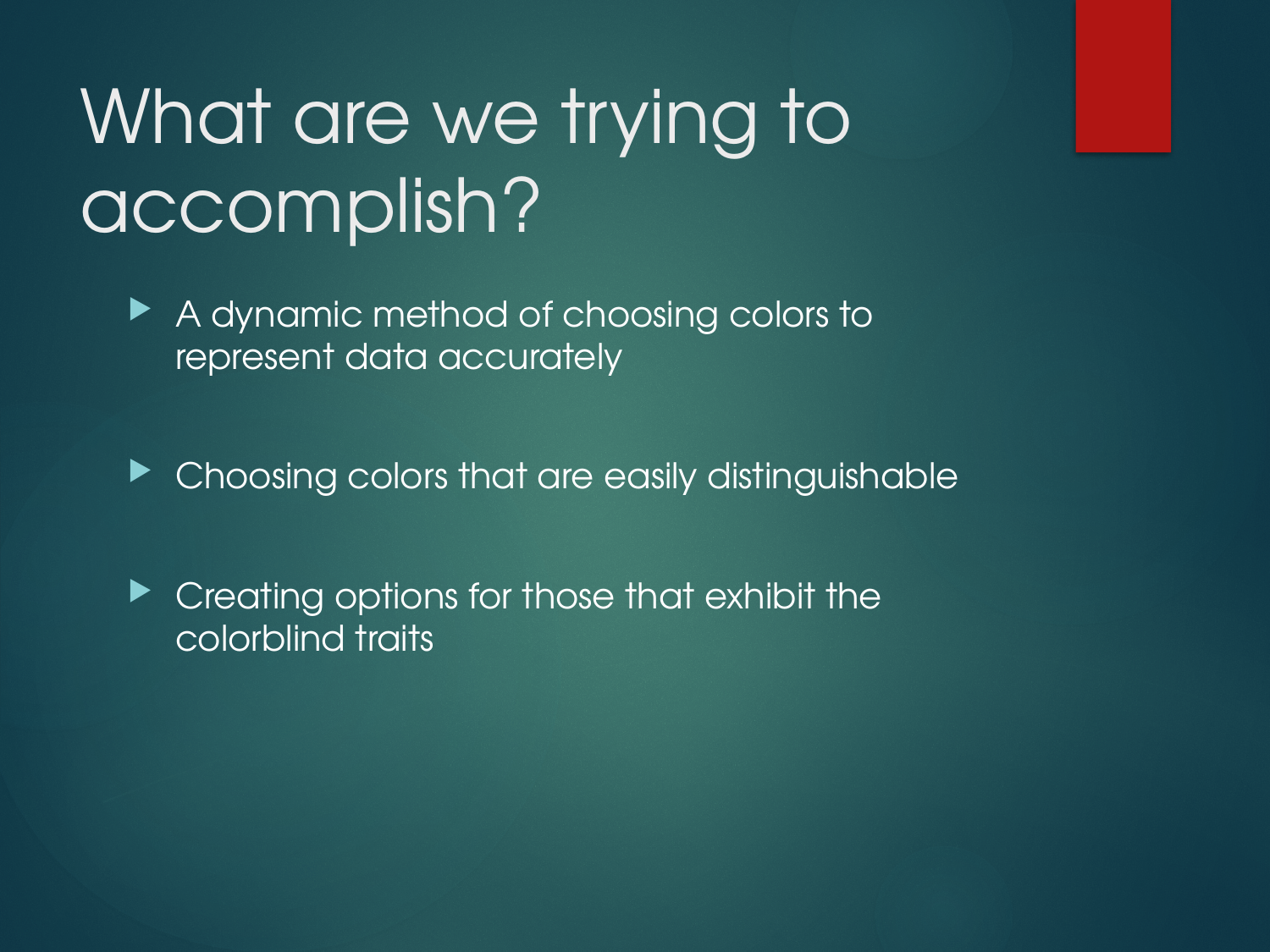

# What are we trying to accomplish?
A dynamic method of choosing colors to represent data accurately

Choosing colors that are easily distinguishable

Creating options for those that exhibit the colorblind traits